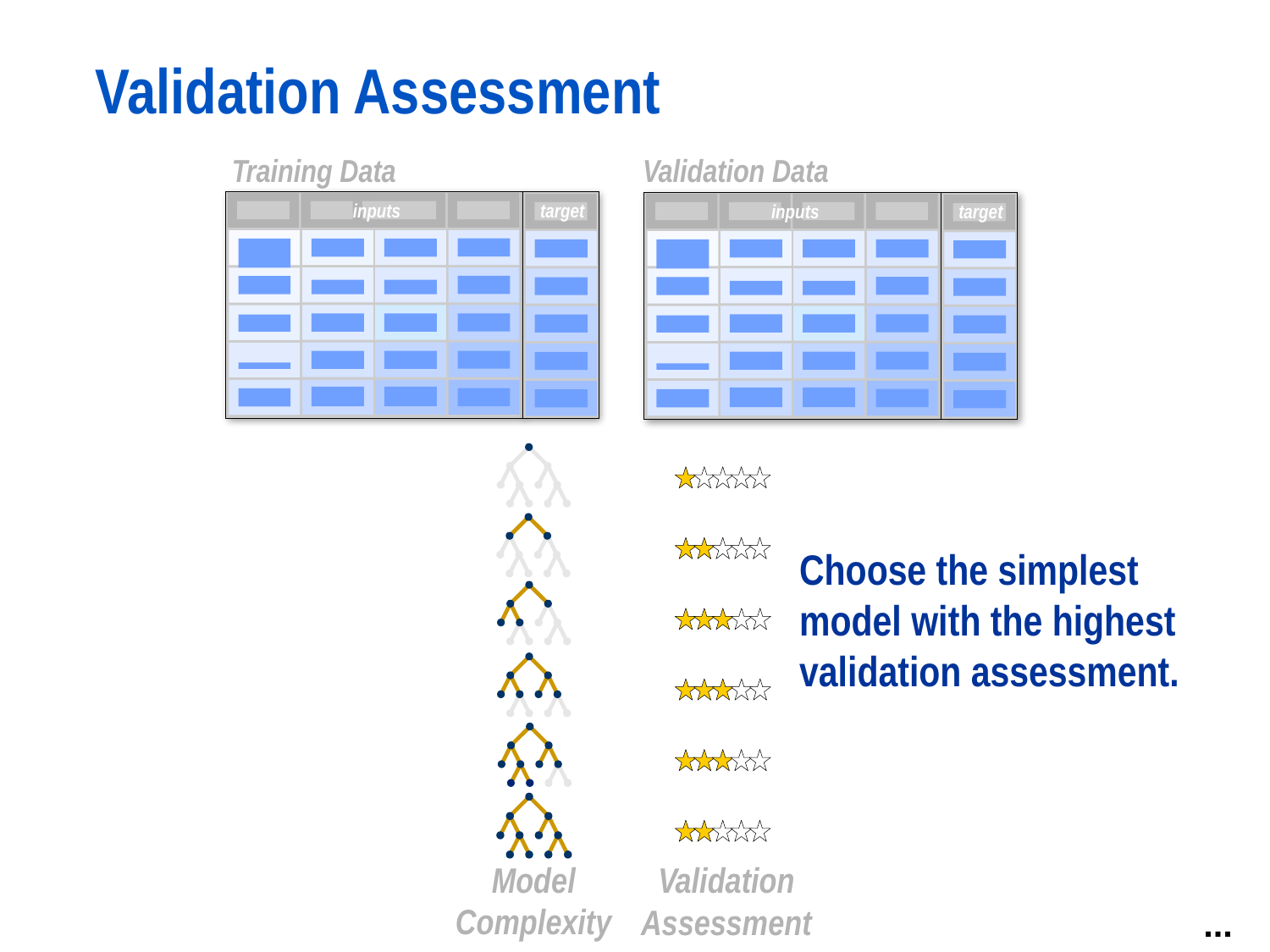

# Validation Assessment
Training Data
Validation Data

inputs

target

inputs

target

Choose the simplest model with the highest validation assessment.

Model
Complexity
Validation
Assessment
...